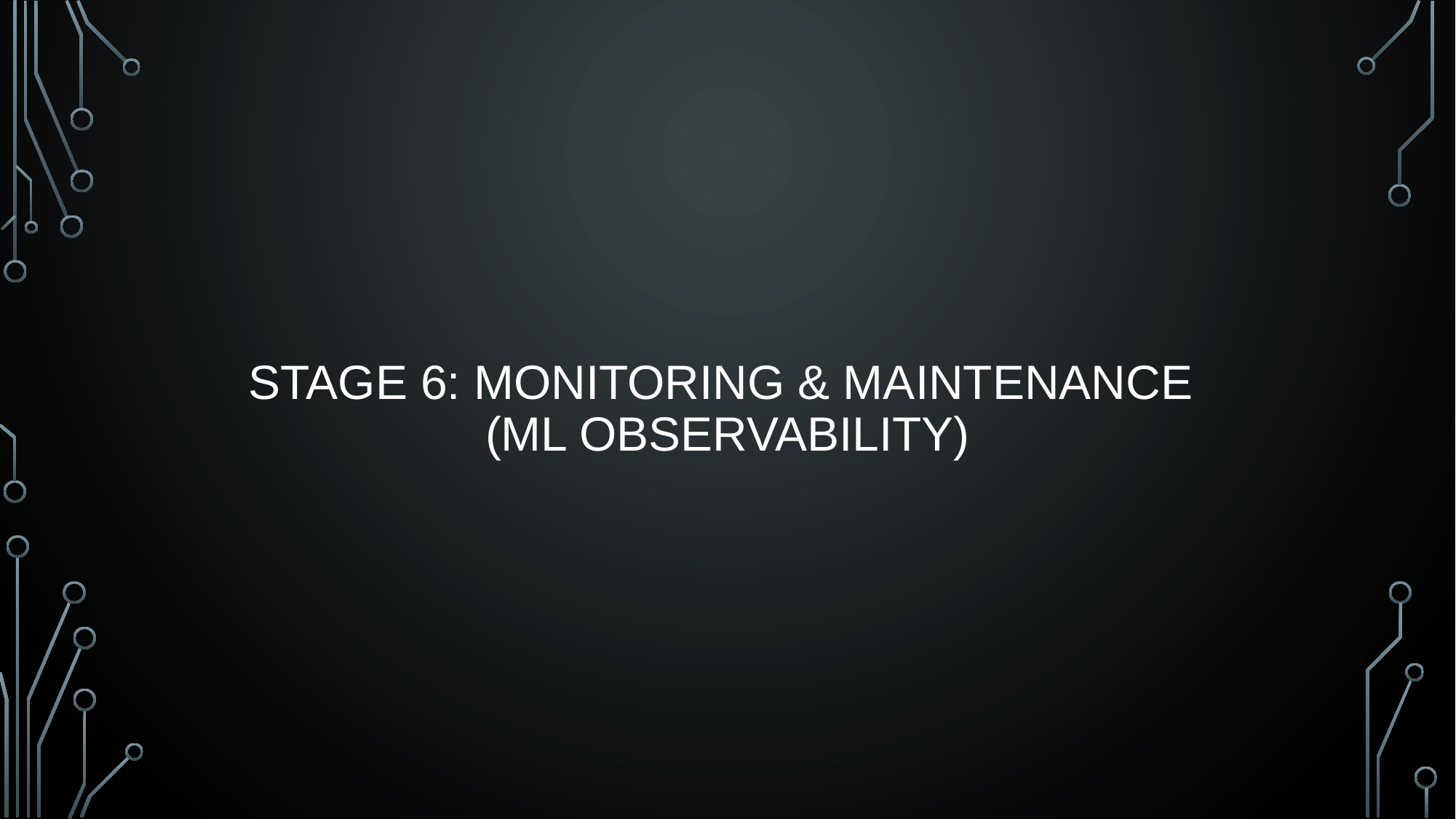

# Stage 6: Monitoring & Maintenance
(ML Observability)